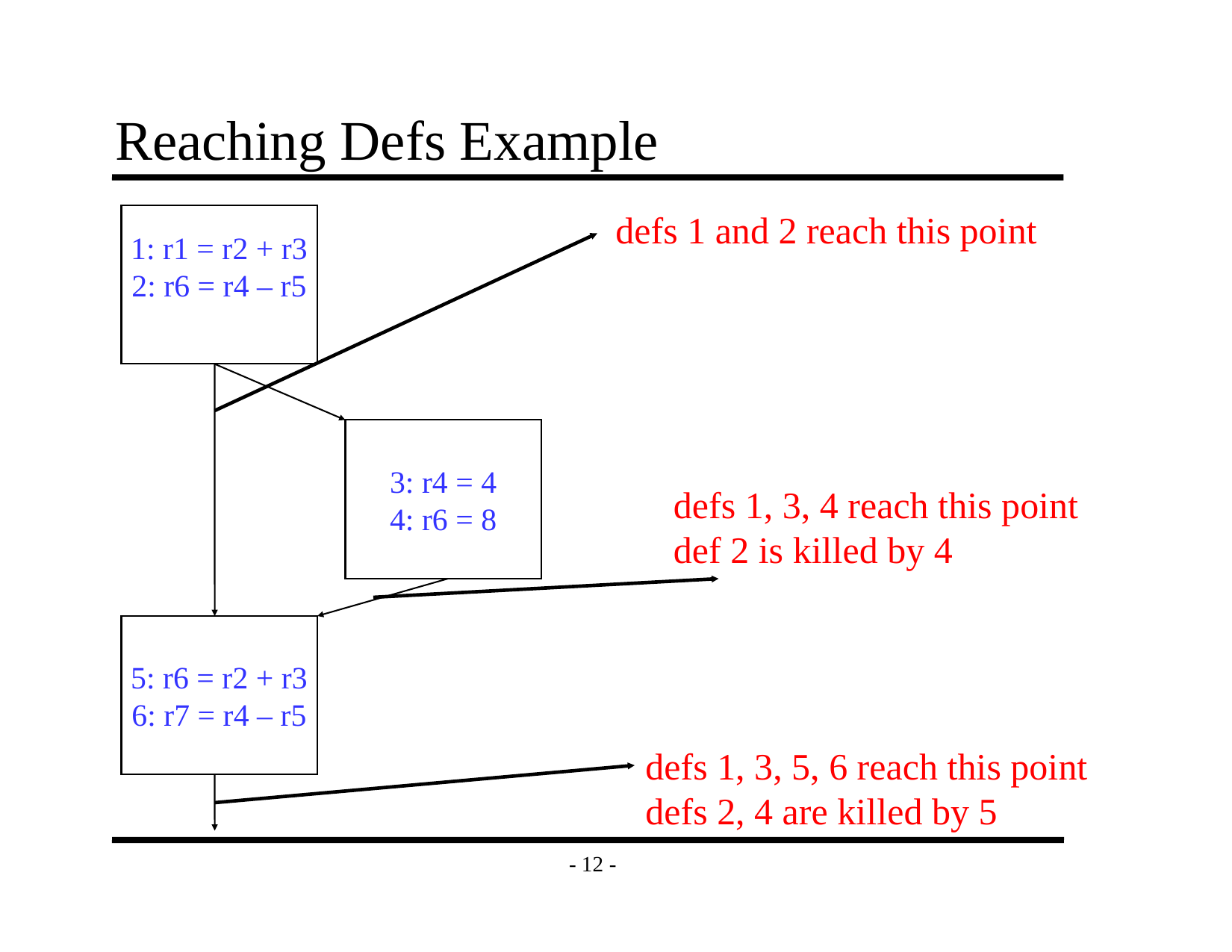

# Reaching Defs Example
defs 1 and 2 reach this point
1: r1 = r2 + r3
2: r6 = r4 – r5

3: r4 = 4
4: r6 = 8
defs 1, 3, 4 reach this point
def 2 is killed by 4

5: r6 = r2 + r3
6: r7 = r4 – r5
defs 1, 3, 5, 6 reach this point
defs 2, 4 are killed by 5